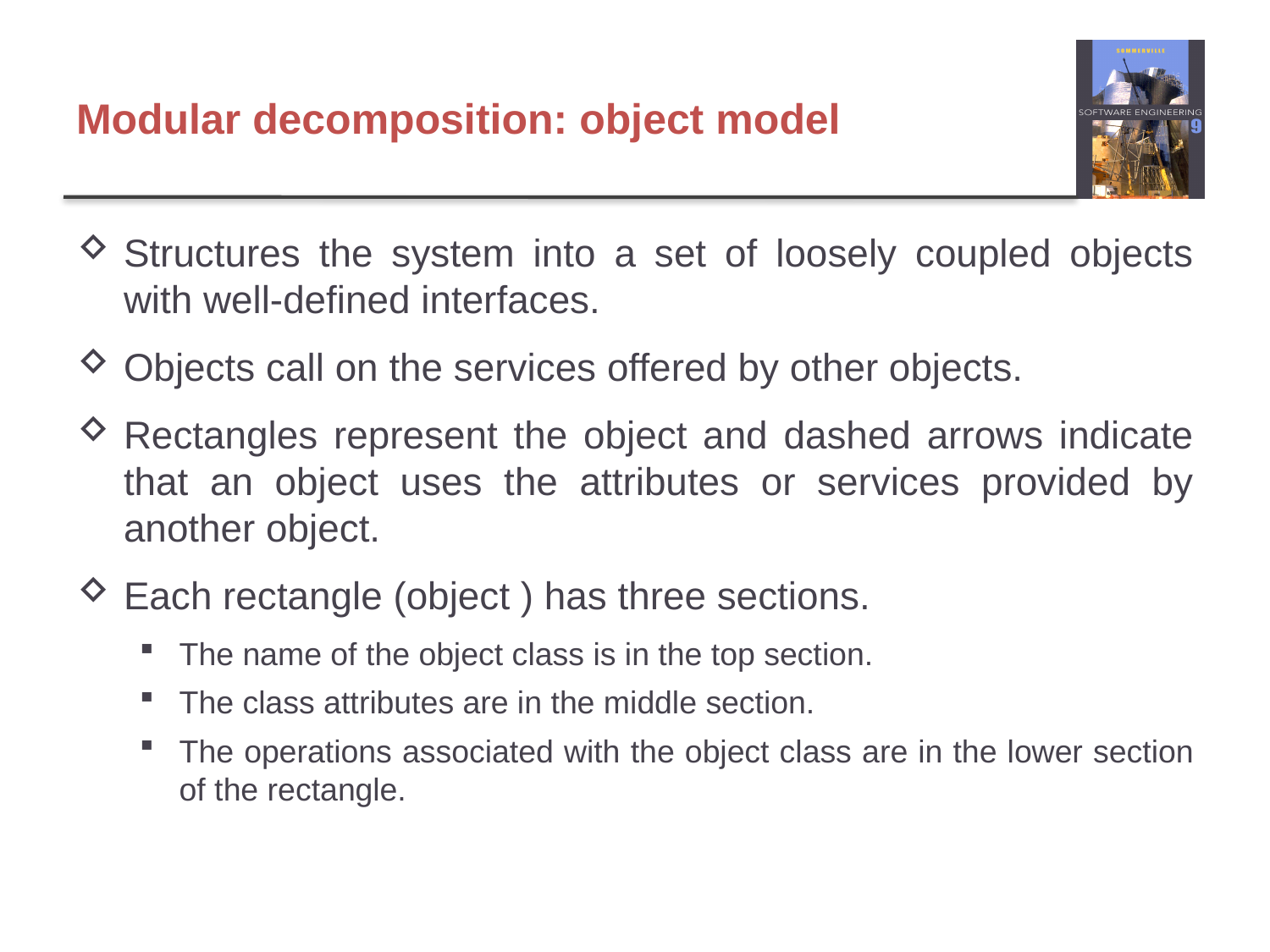

# Modular decomposition: object model

Structures the system into a set of loosely coupled objects with well-defined interfaces.
Objects call on the services offered by other objects.
Rectangles represent the object and dashed arrows indicate that an object uses the attributes or services provided by another object.
Each rectangle (object ) has three sections.
The name of the object class is in the top section.
The class attributes are in the middle section.
The operations associated with the object class are in the lower section of the rectangle.